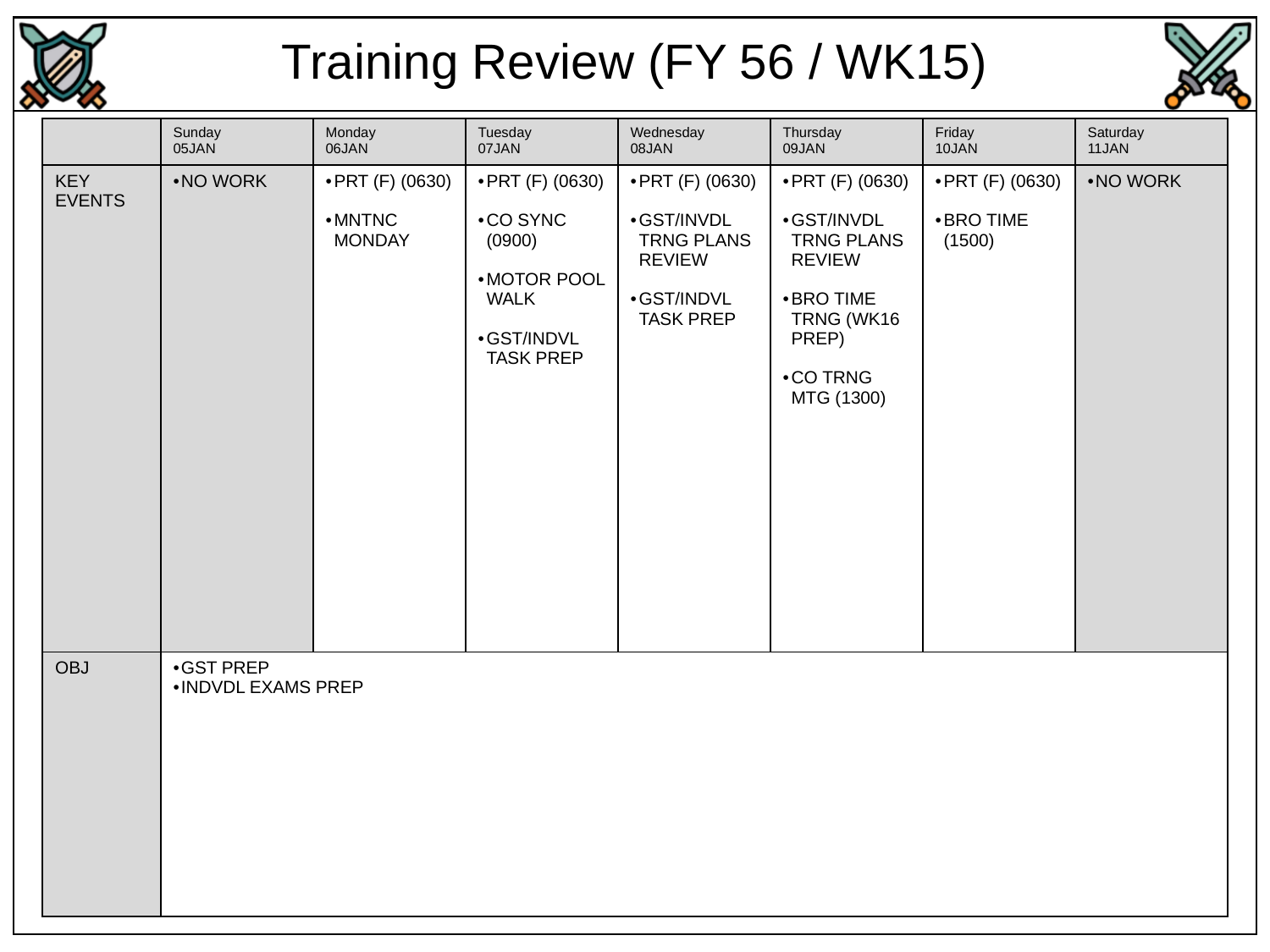

Training Review (FY 56 / WK15)
|  | Sunday 05JAN | Monday 06JAN | Tuesday 07JAN | Wednesday 08JAN | Thursday 09JAN | Friday 10JAN | Saturday 11JAN |
| --- | --- | --- | --- | --- | --- | --- | --- |
| KEY EVENTS | NO WORK | PRT (F) (0630) MNTNC MONDAY | PRT (F) (0630) CO SYNC (0900) MOTOR POOL WALK GST/INDVL TASK PREP | PRT (F) (0630) GST/INVDL TRNG PLANS REVIEW GST/INDVL TASK PREP | PRT (F) (0630) GST/INVDL TRNG PLANS REVIEW BRO TIME TRNG (WK16 PREP) CO TRNG MTG (1300) | PRT (F) (0630) BRO TIME (1500) | NO WORK |
| OBJ | GST PREP INDVDL EXAMS PREP |  |  |  |  |  |  |